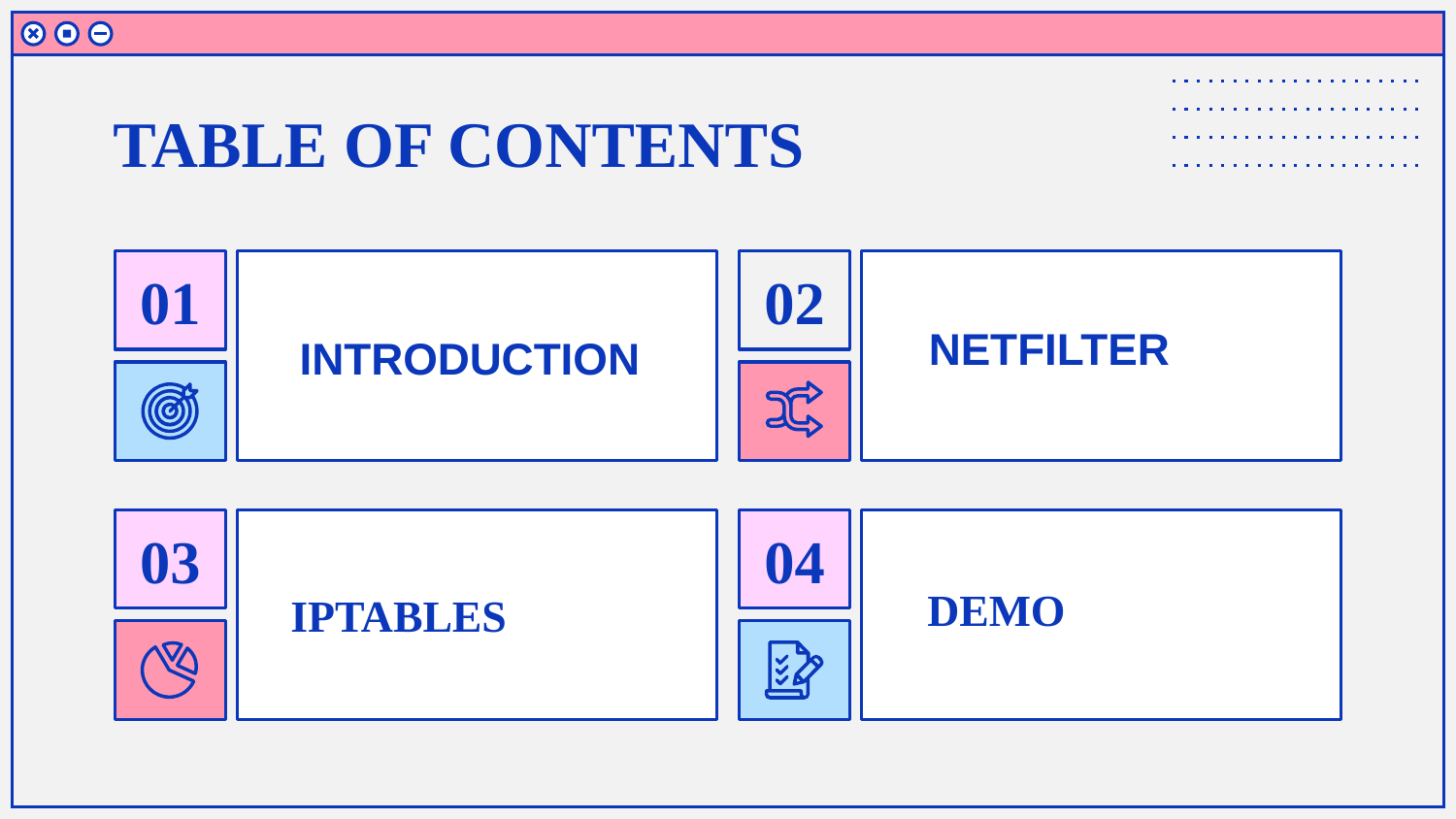

TABLE OF CONTENTS

# 01
02
INTRODUCTION
  NETFILTER

03
04
  DEMO
 IPTABLES